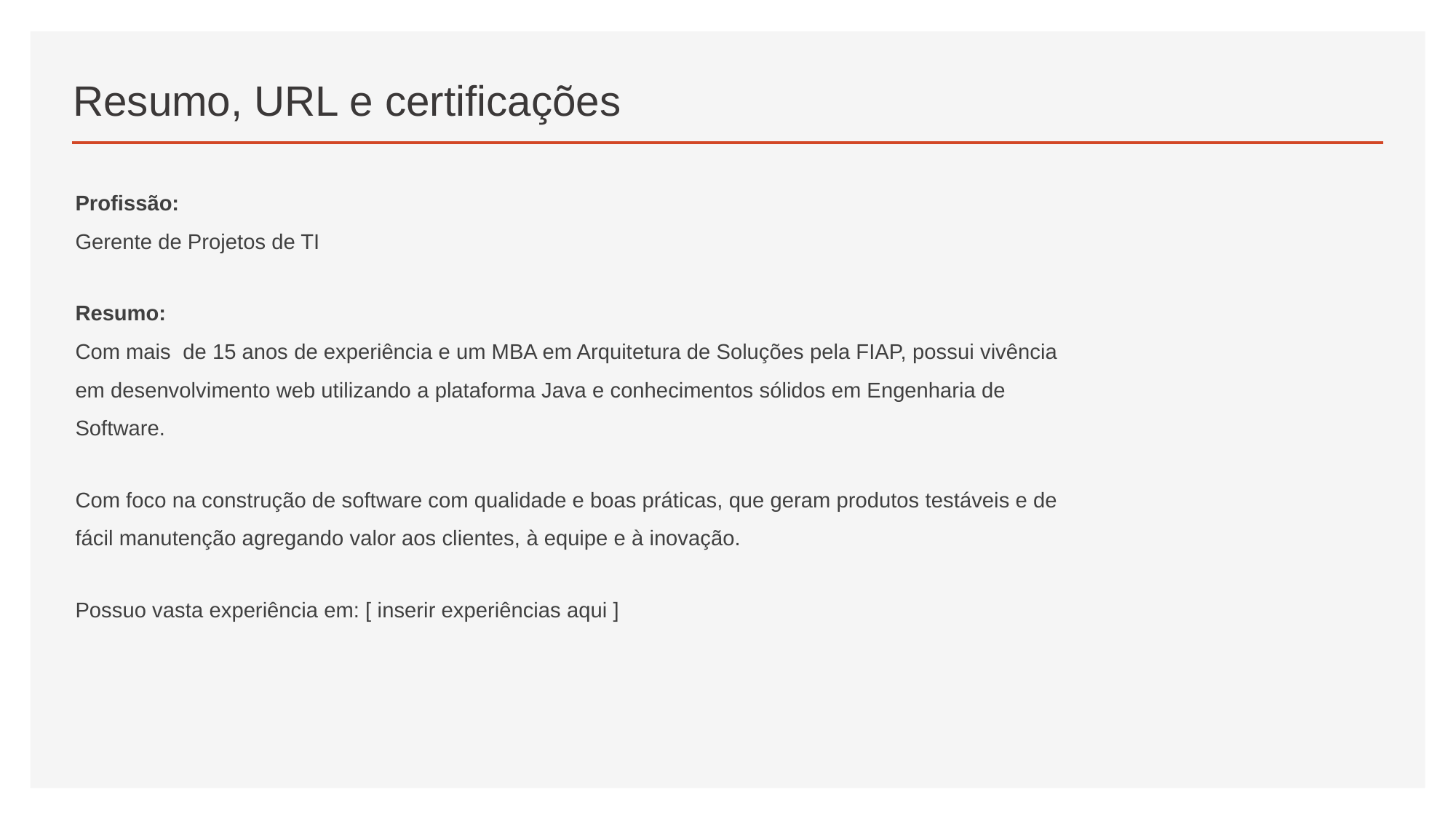

# Resumo, URL e certificações
Profissão:
Gerente de Projetos de TI
Resumo:
Com mais  de 15 anos de experiência e um MBA em Arquitetura de Soluções pela FIAP, possui vivência em desenvolvimento web utilizando a plataforma Java e conhecimentos sólidos em Engenharia de Software.
Com foco na construção de software com qualidade e boas práticas, que geram produtos testáveis e de fácil manutenção agregando valor aos clientes, à equipe e à inovação.
Possuo vasta experiência em: [ inserir experiências aqui ]